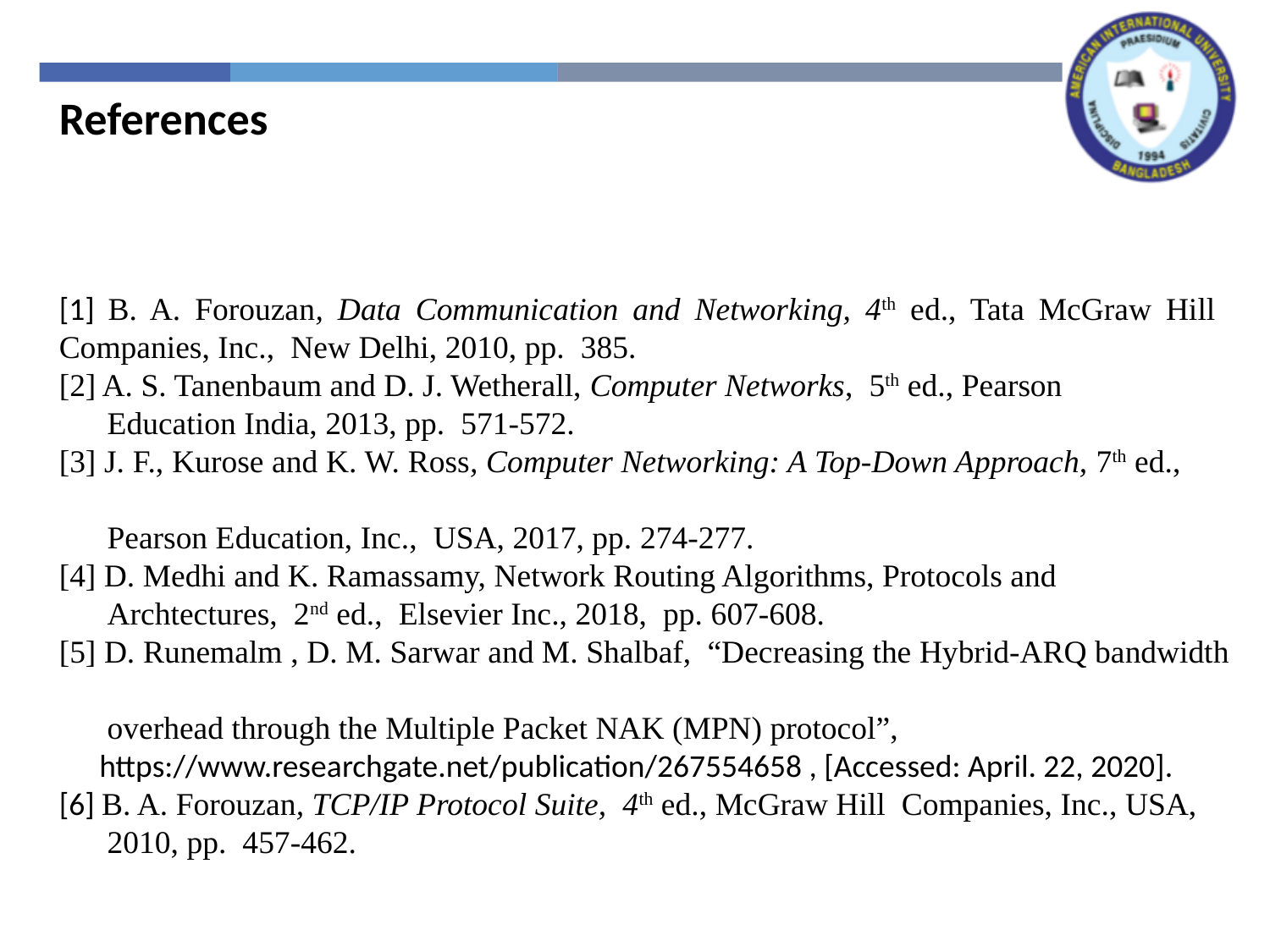

References
[1] B. A. Forouzan, Data Communication and Networking, 4th ed., Tata McGraw Hill  Companies, Inc.,  New Delhi, 2010, pp.  385.
[2] A. S. Tanenbaum and D. J. Wetherall, Computer Networks,  5th ed., Pearson
      Education India, 2013, pp.  571-572.
[3] J. F., Kurose and K. W. Ross, Computer Networking: A Top-Down Approach, 7th ed.,
      Pearson Education, Inc.,  USA, 2017, pp. 274-277.
[4] D. Medhi and K. Ramassamy, Network Routing Algorithms, Protocols and
      Archtectures,  2nd ed.,  Elsevier Inc., 2018,  pp. 607-608.
[5] D. Runemalm , D. M. Sarwar and M. Shalbaf,  “Decreasing the Hybrid-ARQ bandwidth
      overhead through the Multiple Packet NAK (MPN) protocol”,
     https://www.researchgate.net/publication/267554658 , [Accessed: April. 22, 2020].
[6] B. A. Forouzan, TCP/IP Protocol Suite,  4th ed., McGraw Hill  Companies, Inc., USA,
      2010, pp.  457-462.